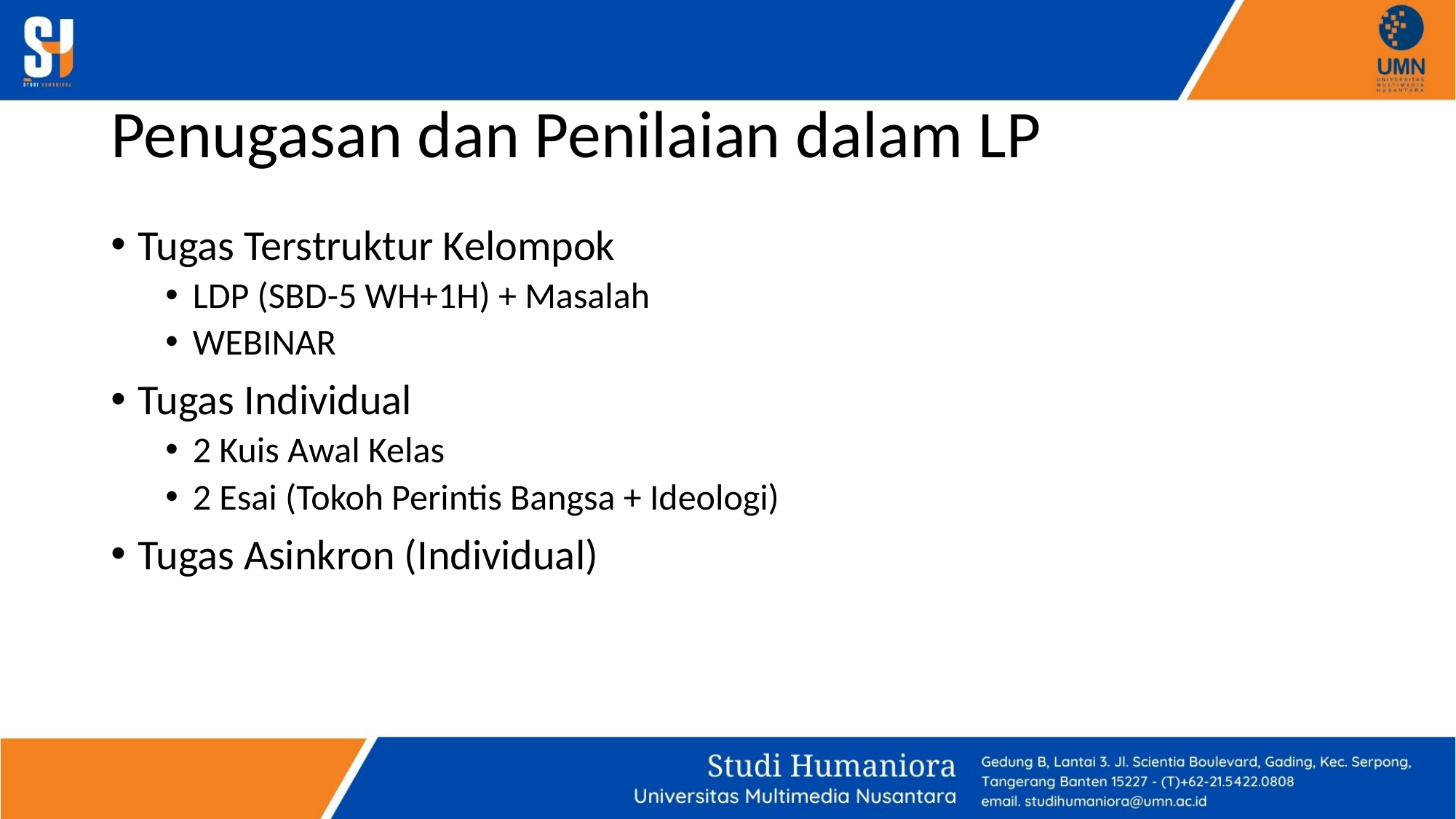

# Penugasan dan Penilaian dalam LP
Tugas Terstruktur Kelompok
LDP (SBD-5 WH+1H) + Masalah
WEBINAR
Tugas Individual
2 Kuis Awal Kelas
2 Esai (Tokoh Perintis Bangsa + Ideologi)
Tugas Asinkron (Individual)